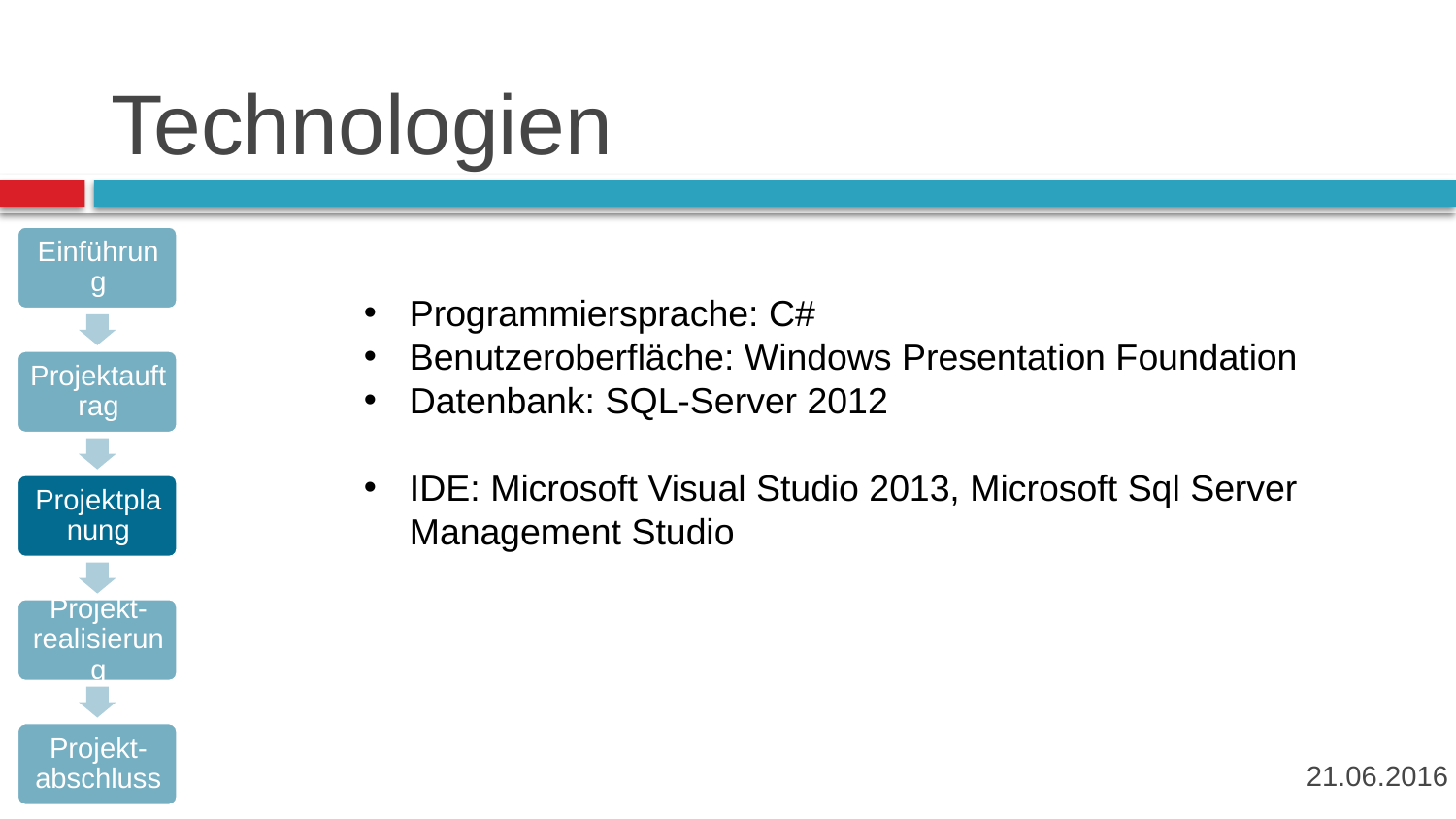

# Technologien
Einführung

Projektauftrag

Projektplanung

Projekt-realisierung

Projekt-abschluss
Programmiersprache: C#
Benutzeroberfläche: Windows Presentation Foundation
Datenbank: SQL-Server 2012

IDE: Microsoft Visual Studio 2013, Microsoft Sql Server Management Studio
11
21.06.2016